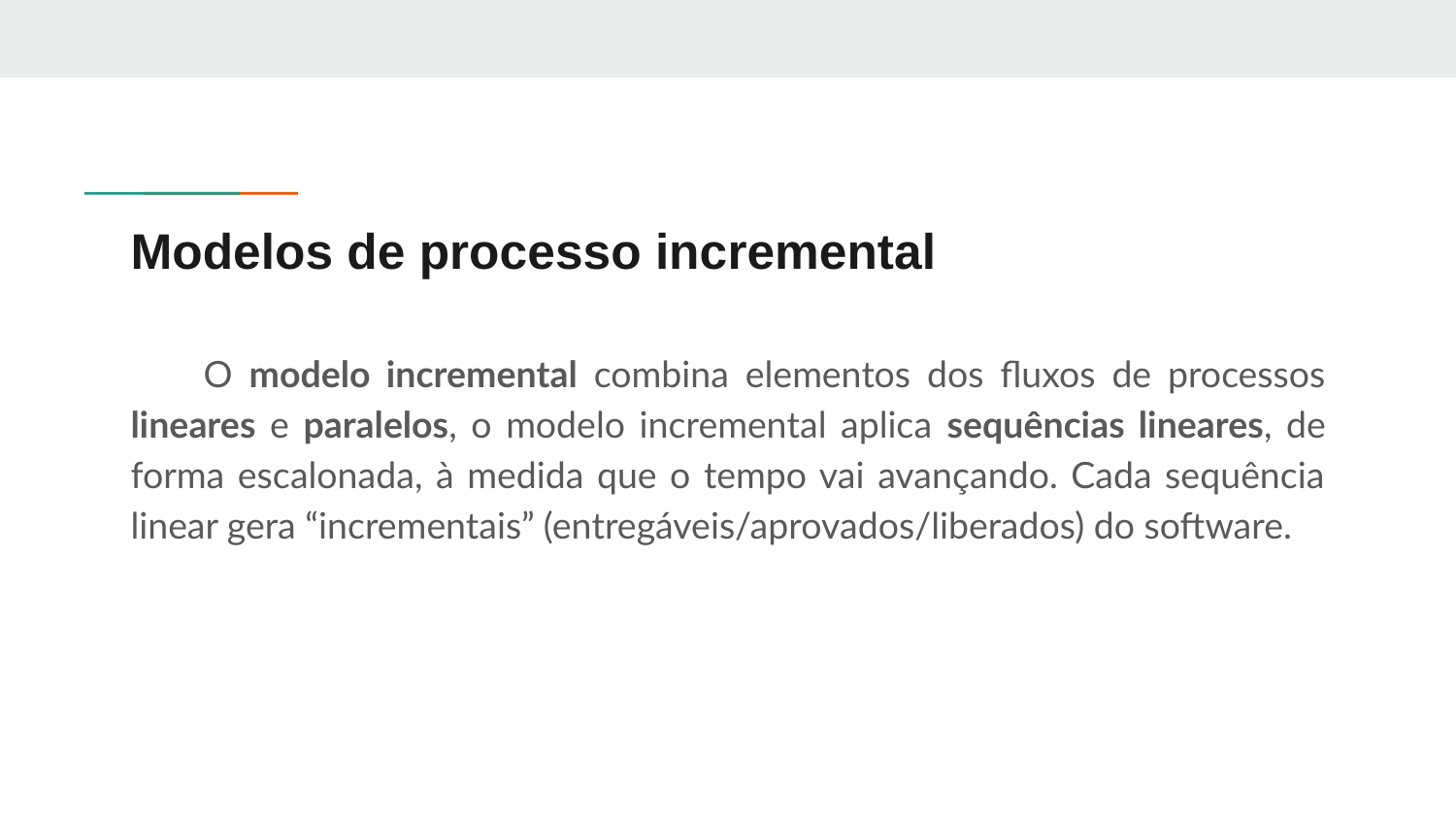

# Modelos de processo incremental
O modelo incremental combina elementos dos fluxos de processos lineares e paralelos, o modelo incremental aplica sequências lineares, de forma escalonada, à medida que o tempo vai avançando. Cada sequência linear gera “incrementais” (entregáveis/aprovados/liberados) do software.